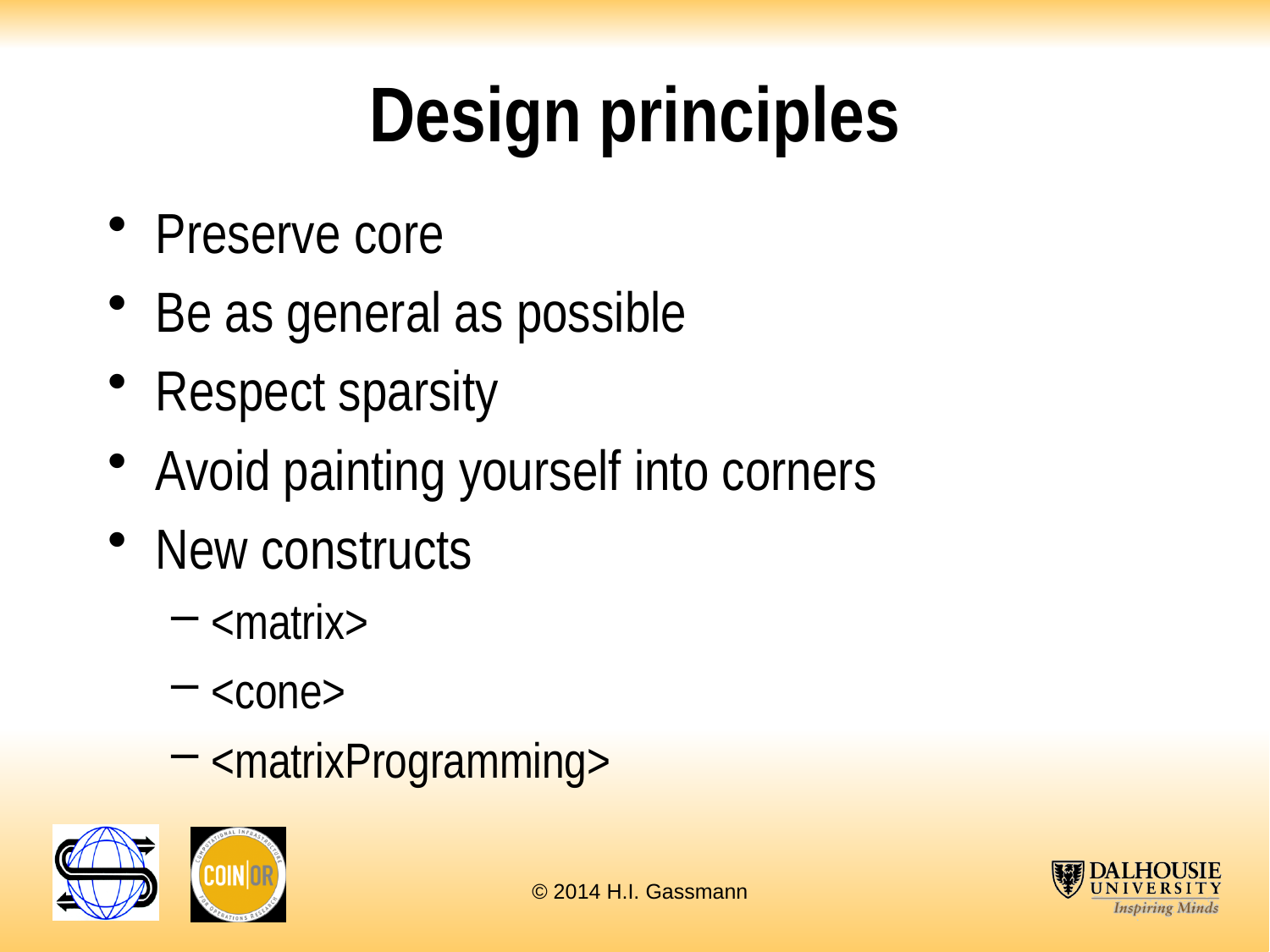

# Design principles
Preserve core
Be as general as possible
Respect sparsity
Avoid painting yourself into corners
New constructs
<matrix>
<cone>
<matrixProgramming>